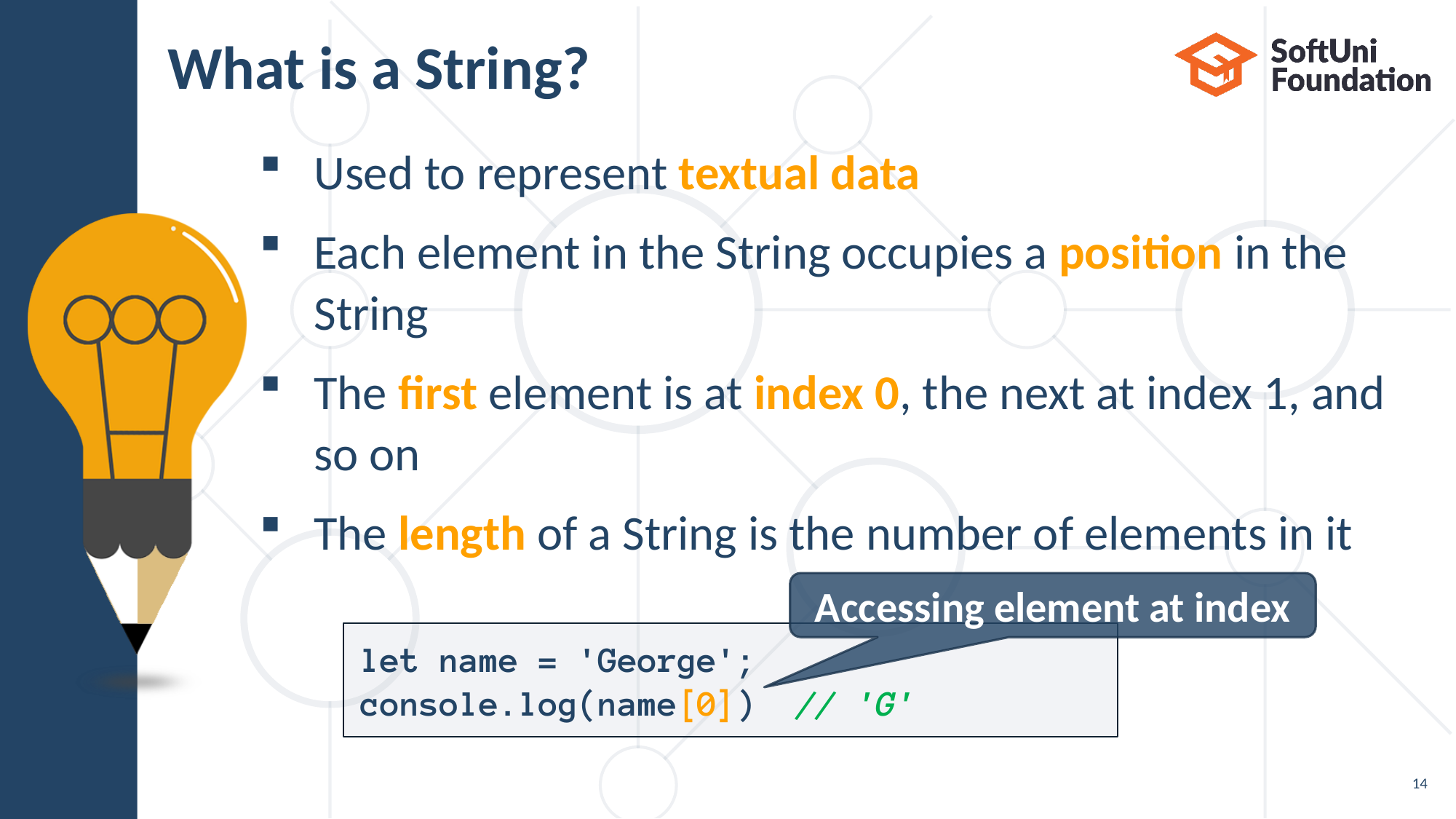

# What is a String?
Used to represent textual data
Each element in the String occupies a position in the
String
The first element is at index 0, the next at index 1, and
so on
The length of a String is the number of elements in it
Accessing element at index
let name = 'George';
console.log(name[0])  // 'G'
14